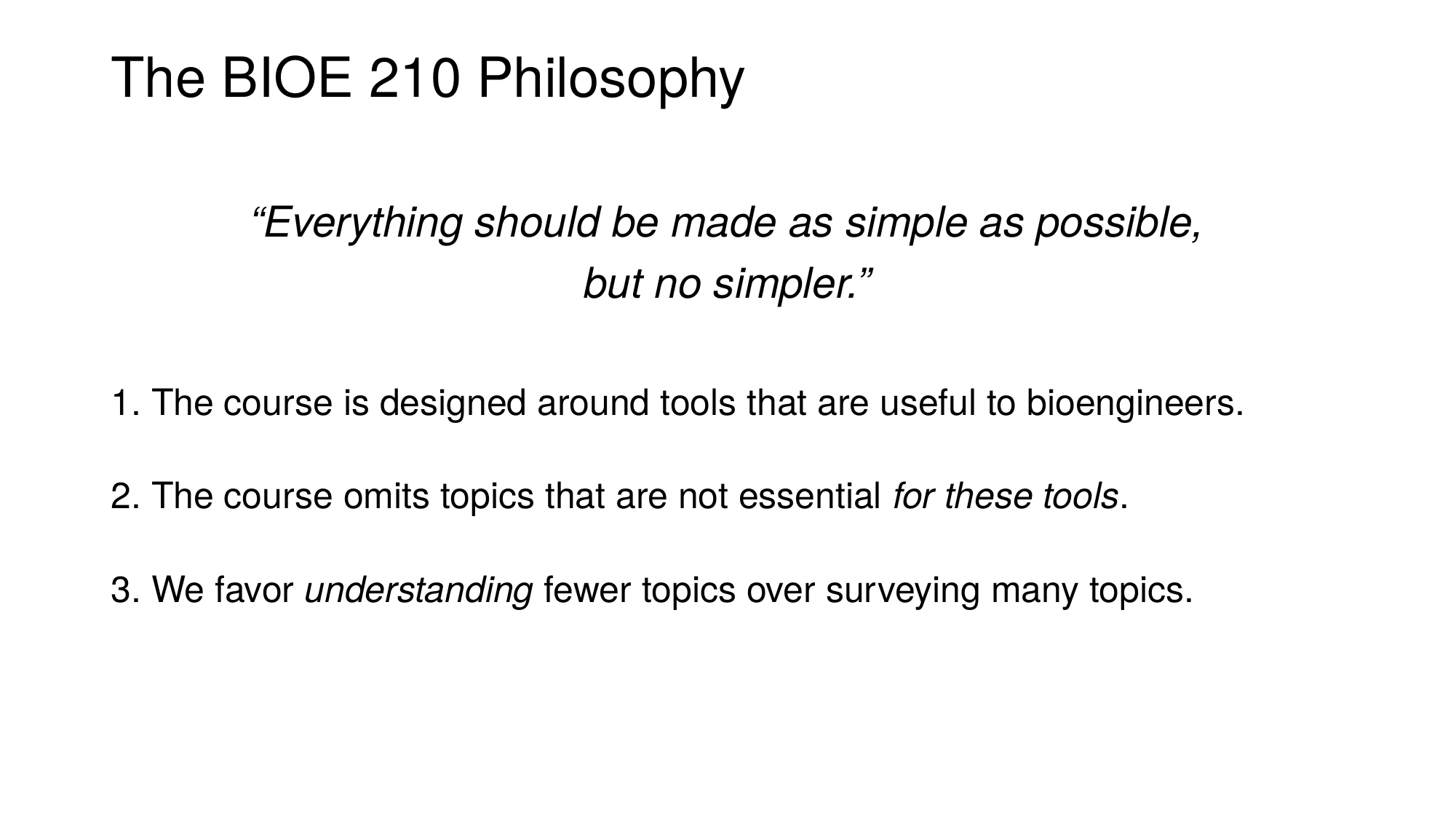

# The BIOE 210 Philosophy

“Everything should be made as simple as possible,
but no simpler.”

1. The course is designed around tools that are useful to bioengineers.
2. The course omits topics that are not essential for these tools.
3. We favor understanding fewer topics over surveying many topics.